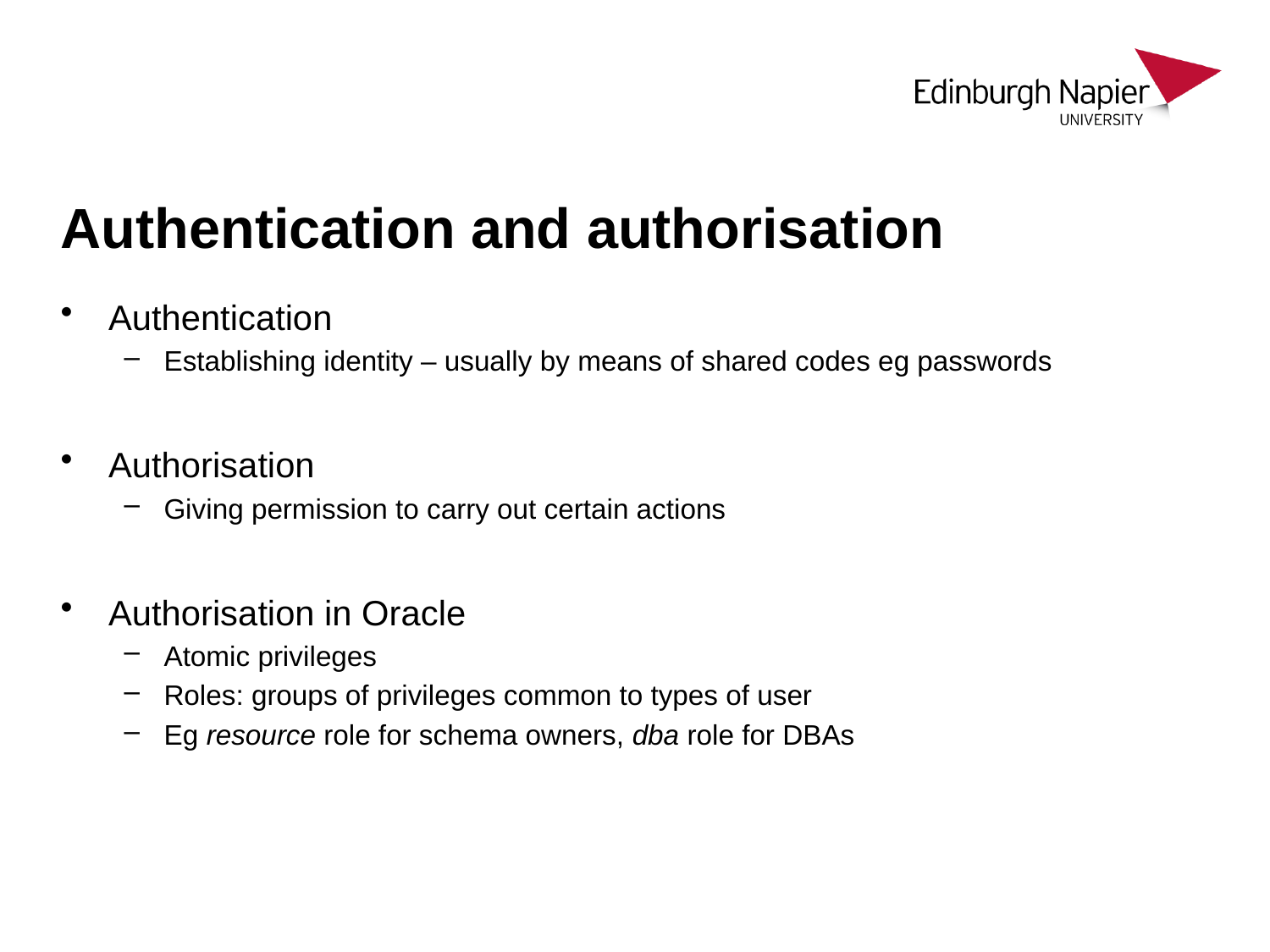

# Authentication and authorisation
Authentication
Establishing identity – usually by means of shared codes eg passwords

Authorisation
Giving permission to carry out certain actions

Authorisation in Oracle
Atomic privileges
Roles: groups of privileges common to types of user
Eg resource role for schema owners, dba role for DBAs